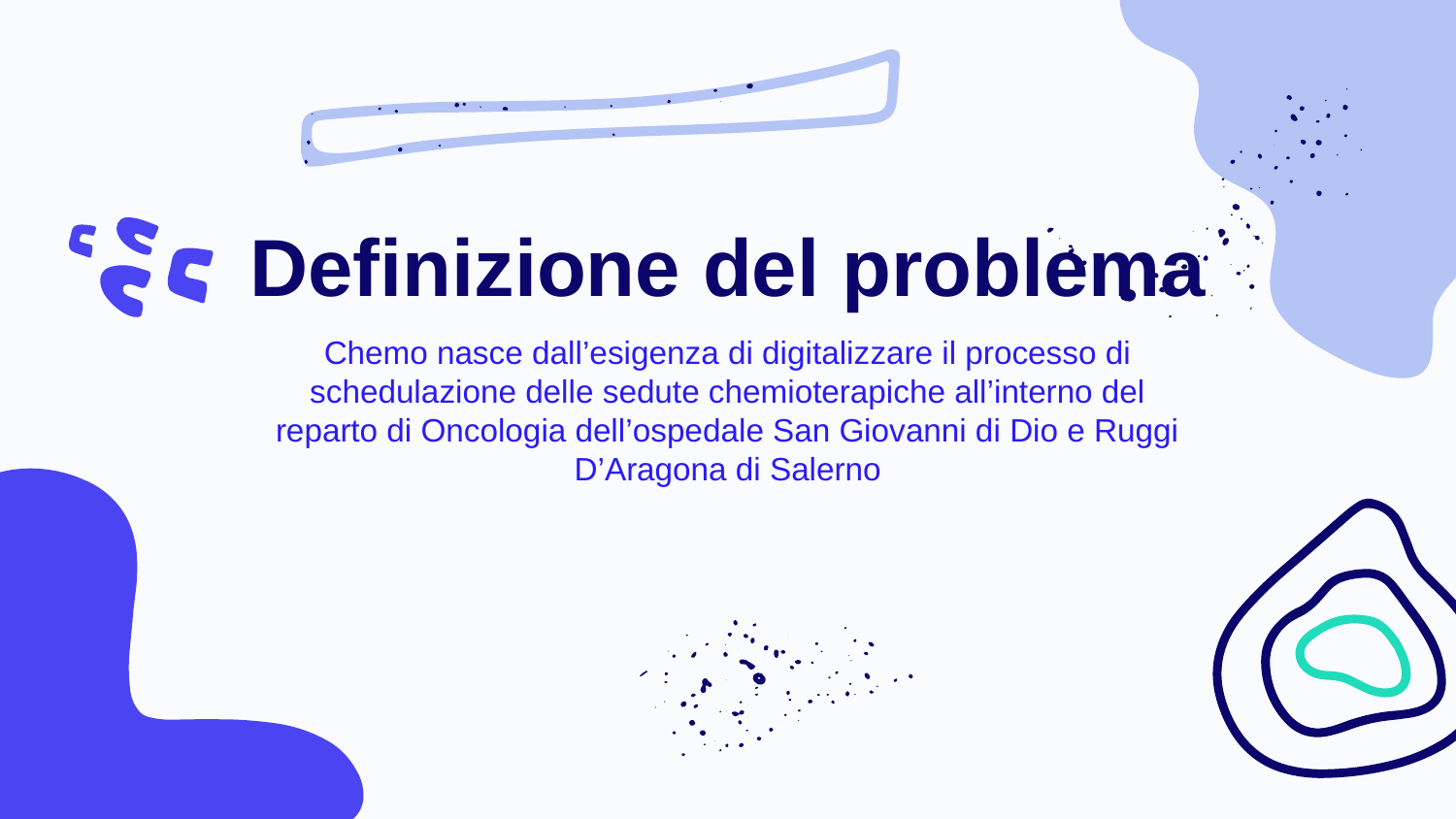

# Definizione del problema
Chemo nasce dall’esigenza di digitalizzare il processo di schedulazione delle sedute chemioterapiche all’interno del reparto di Oncologia dell’ospedale San Giovanni di Dio e Ruggi D’Aragona di Salerno